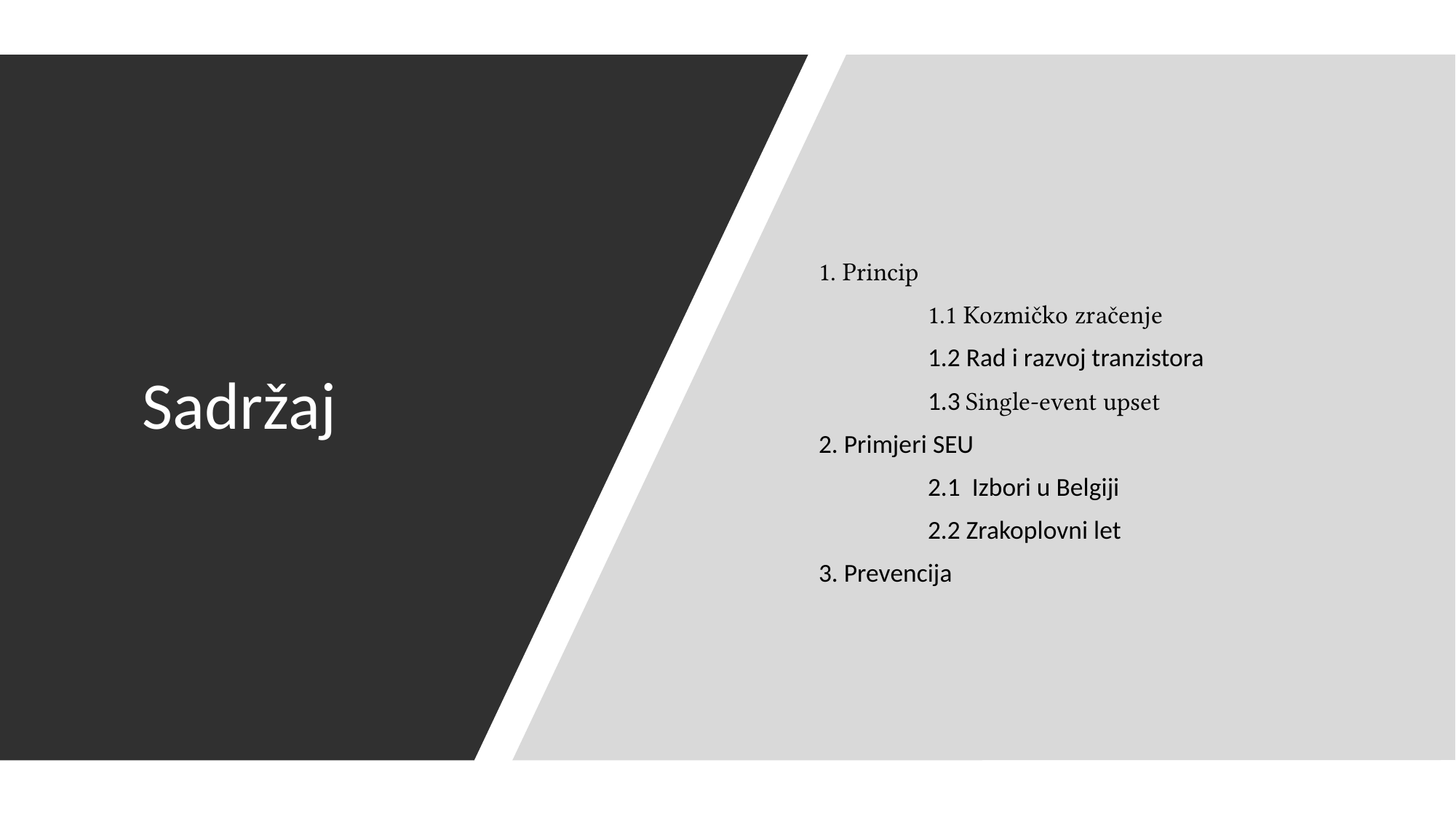

1. Princip
	1.1 Kozmičko zračenje
	1.2 Rad i razvoj tranzistora
	1.3 Single-event upset
2. Primjeri SEU
	2.1  Izbori u Belgiji
	2.2 Zrakoplovni let
3. Prevencija
# Sadržaj